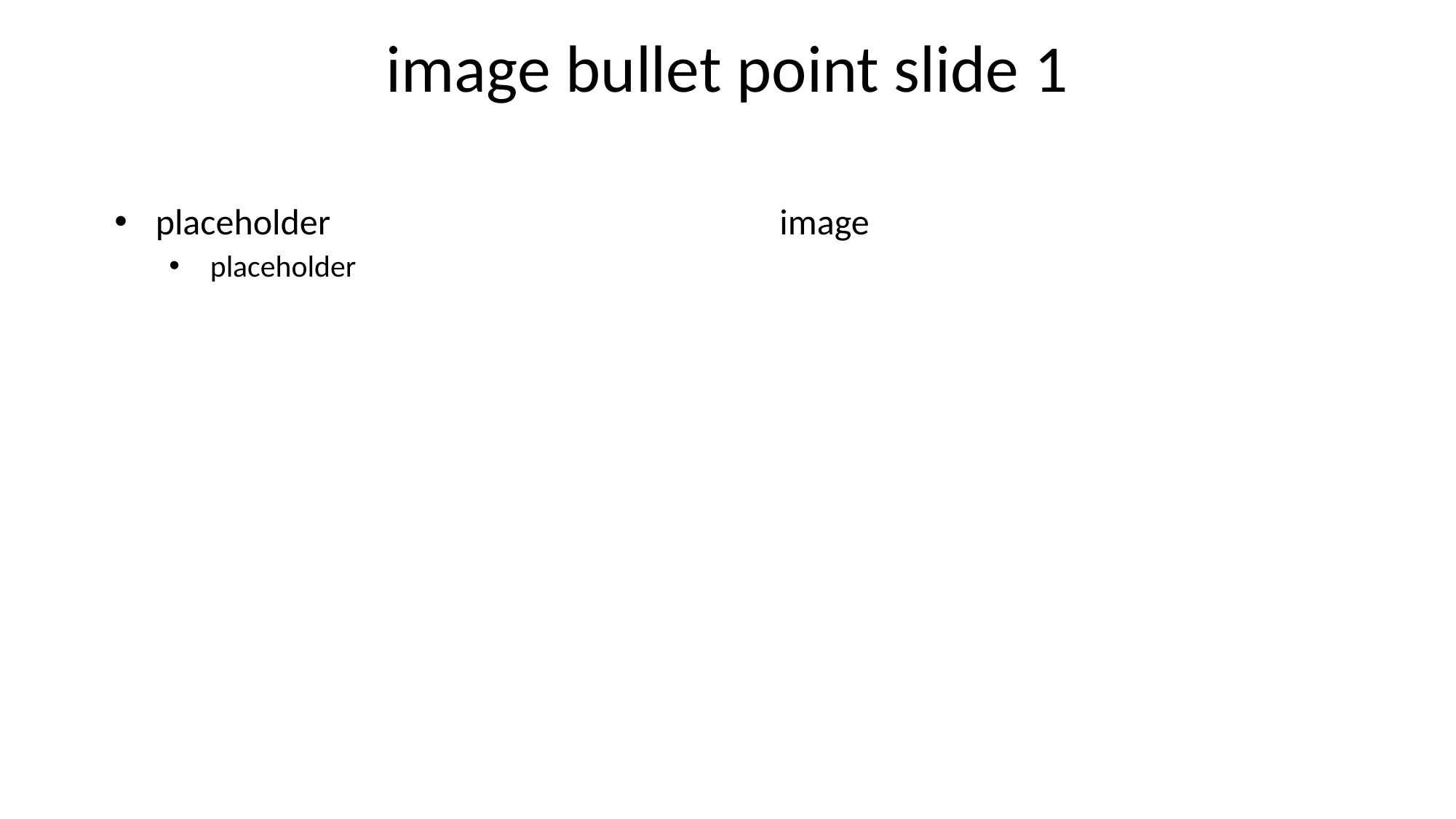

# image bullet point slide 1
image
placeholder
placeholder